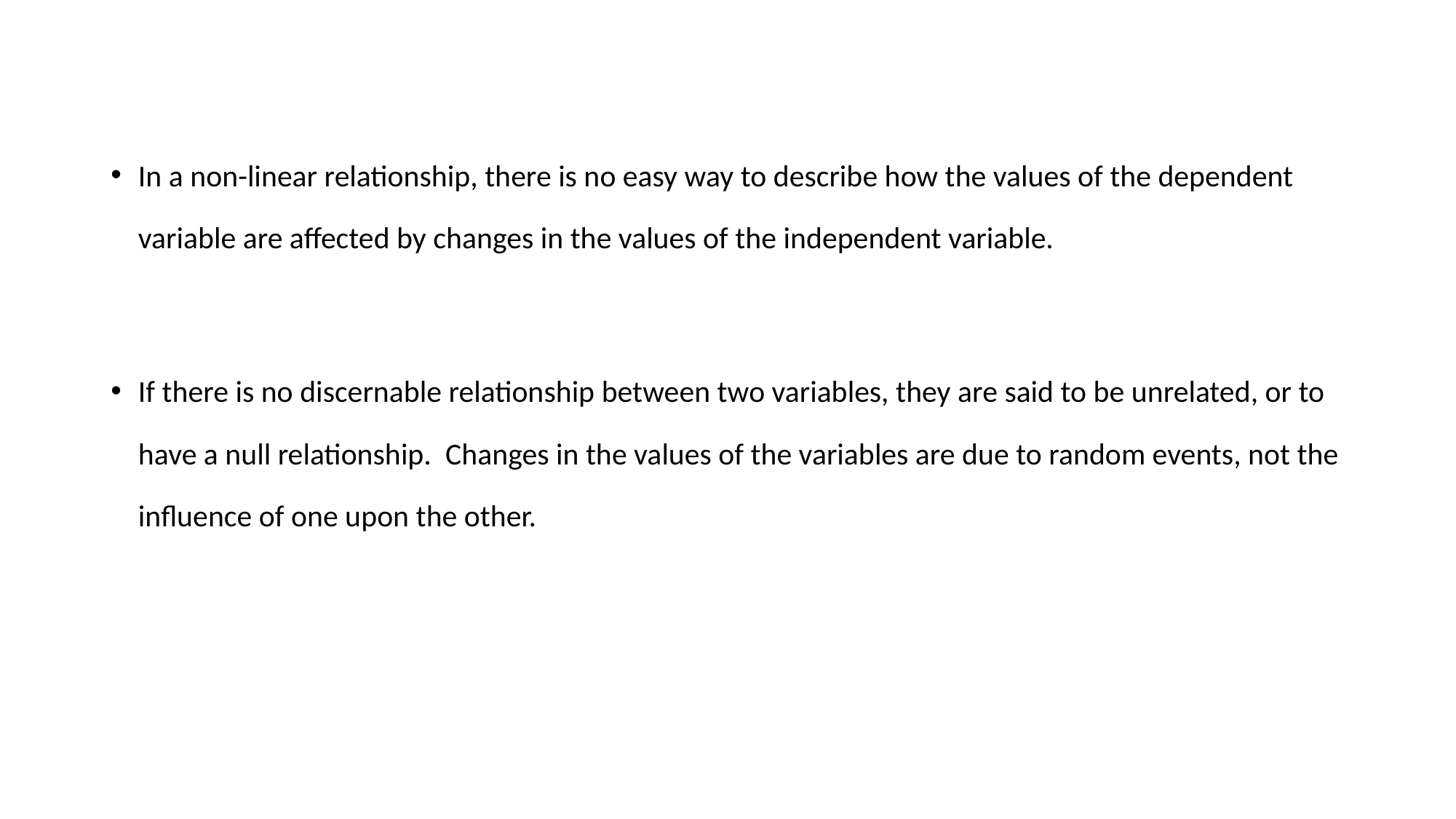

In a non-linear relationship, there is no easy way to describe how the values of the dependent variable are affected by changes in the values of the independent variable.

If there is no discernable relationship between two variables, they are said to be unrelated, or to have a null relationship.  Changes in the values of the variables are due to random events, not the influence of one upon the other.